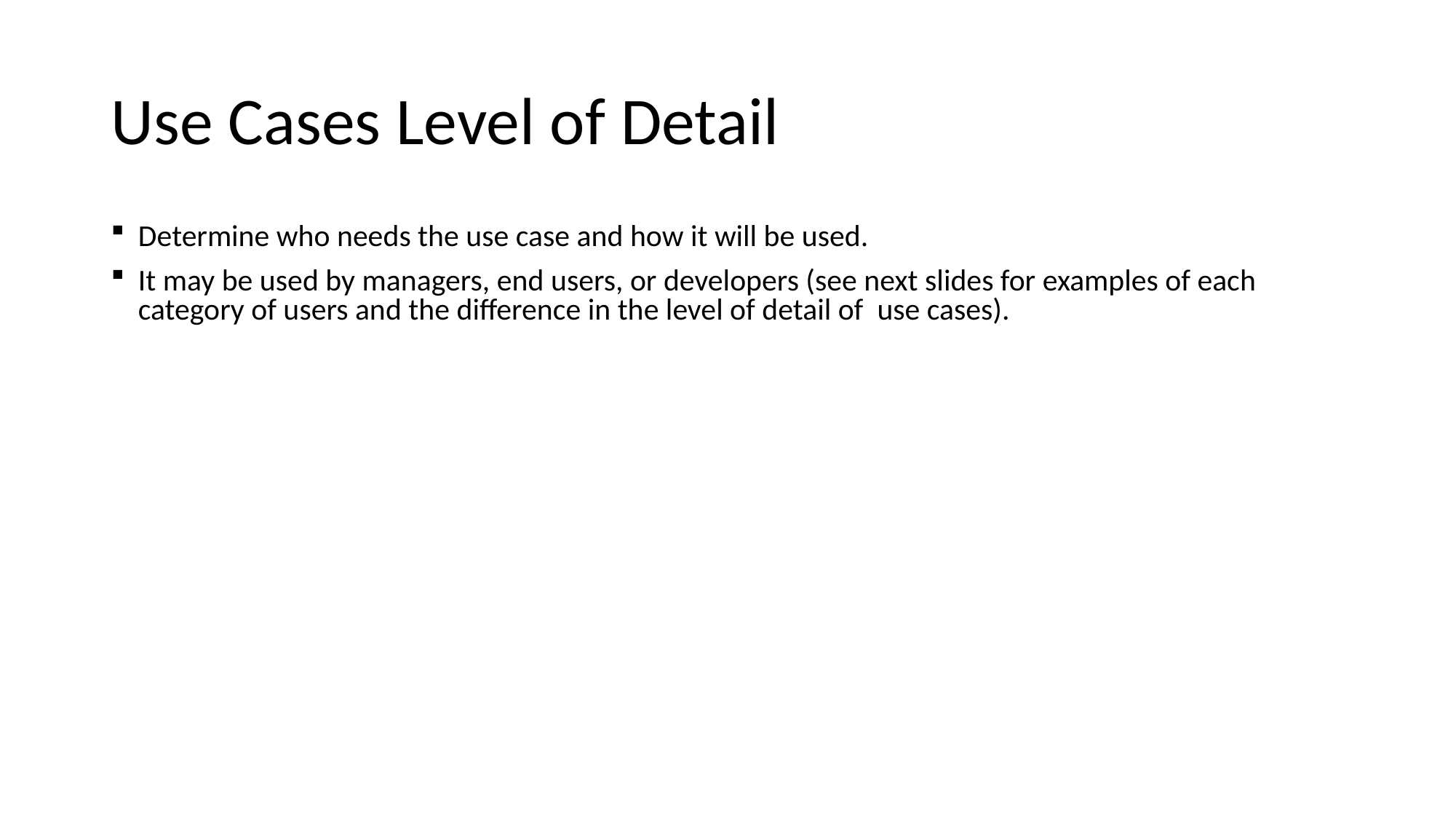

# Use Cases Level of Detail
Determine who needs the use case and how it will be used.
It may be used by managers, end users, or developers (see next slides for examples of each category of users and the difference in the level of detail of  use cases).